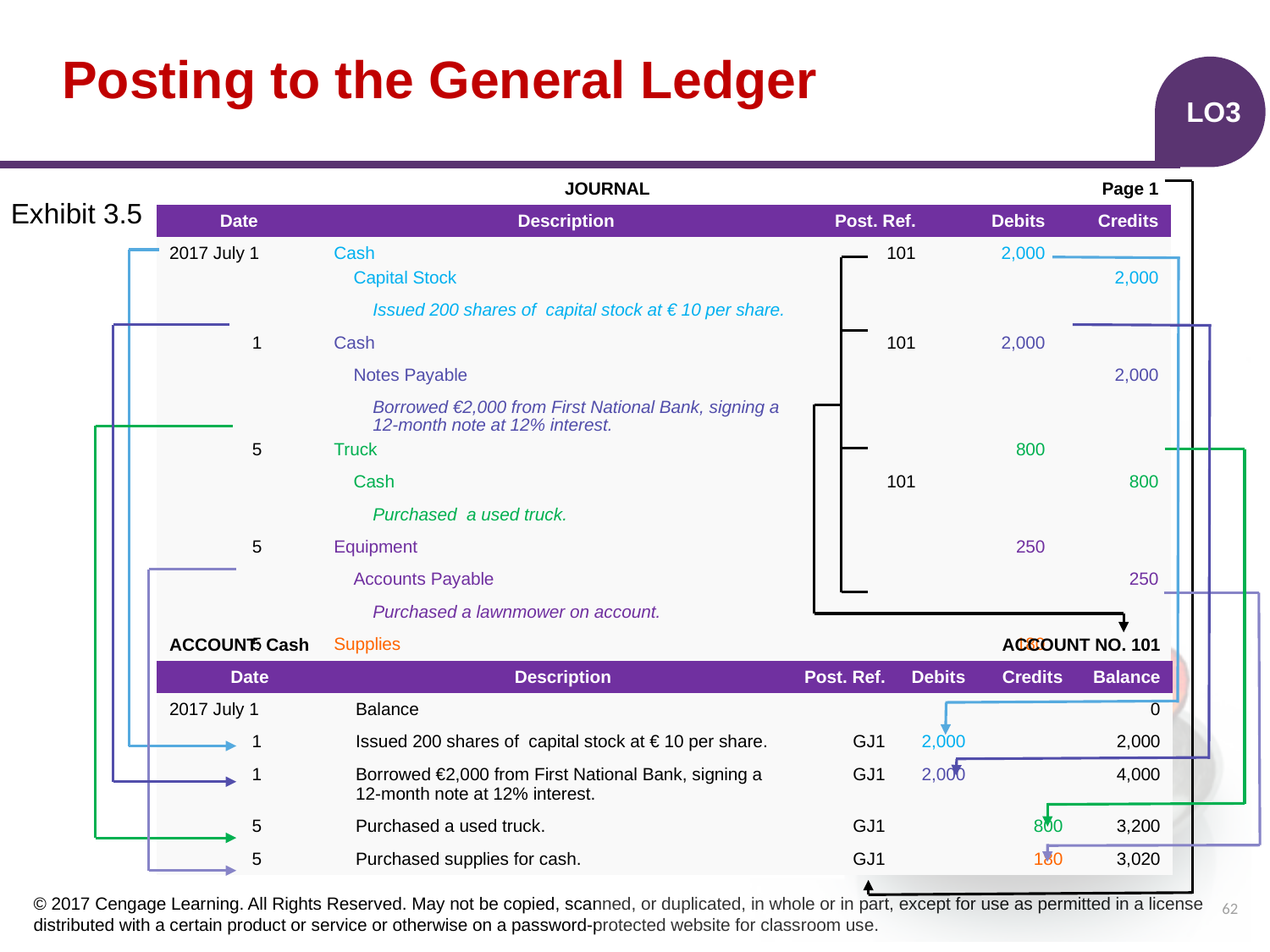

# Posting to the General Ledger
LO3
| JOURNAL |  |  |  | Page 1 |
| --- | --- | --- | --- | --- |
| Date | Description | Post. Ref. | Debits | Credits |
| 2017 July 1 | Cash | 101 | 2,000 |  |
|  | Capital Stock |  |  | 2,000 |
|  | Issued 200 shares of capital stock at € 10 per share. |  |  |  |
| 1 | Cash | 101 | 2,000 |  |
|  | Notes Payable |  |  | 2,000 |
|  | Borrowed €2,000 from First National Bank, signing a 12-month note at 12% interest. |  |  |  |
| 5 | Truck |  | 800 |  |
|  | Cash | 101 |  | 800 |
|  | Purchased a used truck. |  |  |  |
| 5 | Equipment |  | 250 |  |
|  | Accounts Payable |  |  | 250 |
|  | Purchased a lawnmower on account. |  |  |  |
| 5 | Supplies |  | 180 |  |
|  | Cash | 101 |  | 180 |
|  | Purchased supplies for cash. |  |  |  |
Exhibit 3.5
| ACCOUNT: Cash |  |  | ACCOUNT NO. 101 |  |  |
| --- | --- | --- | --- | --- | --- |
| Date | Description | Post. Ref. | Debits | Credits | Balance |
| 2017 July 1 | Balance |  |  |  | 0 |
| 1 | Issued 200 shares of capital stock at € 10 per share. | GJ1 | 2,000 |  | 2,000 |
| 1 | Borrowed €2,000 from First National Bank, signing a 12-month note at 12% interest. | GJ1 | 2,000 |  | 4,000 |
| 5 | Purchased a used truck. | GJ1 |  | 800 | 3,200 |
| 5 | Purchased supplies for cash. | GJ1 |  | 180 | 3,020 |
62